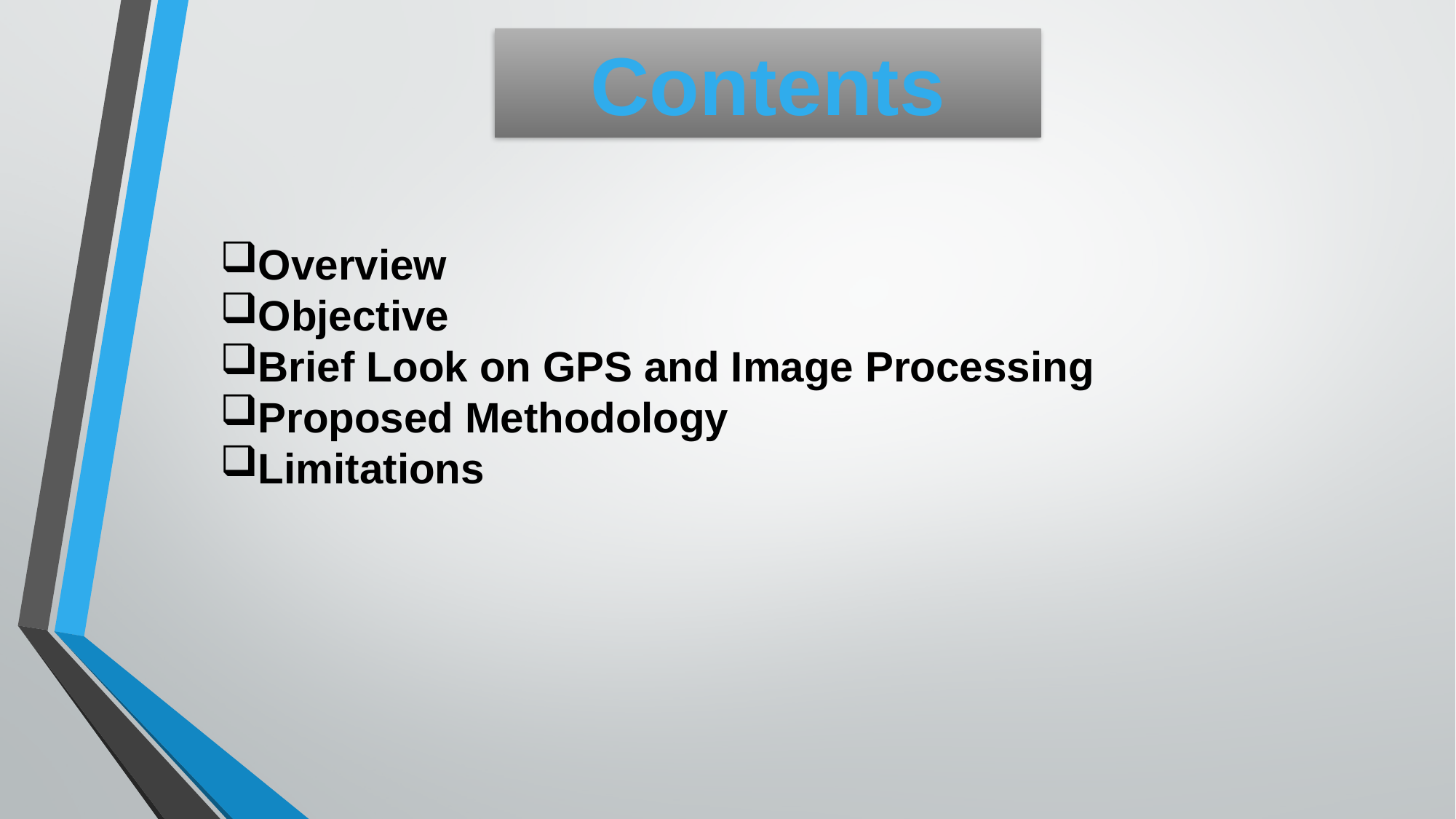

Contents
Overview
Objective
Brief Look on GPS and Image Processing
Proposed Methodology
Limitations